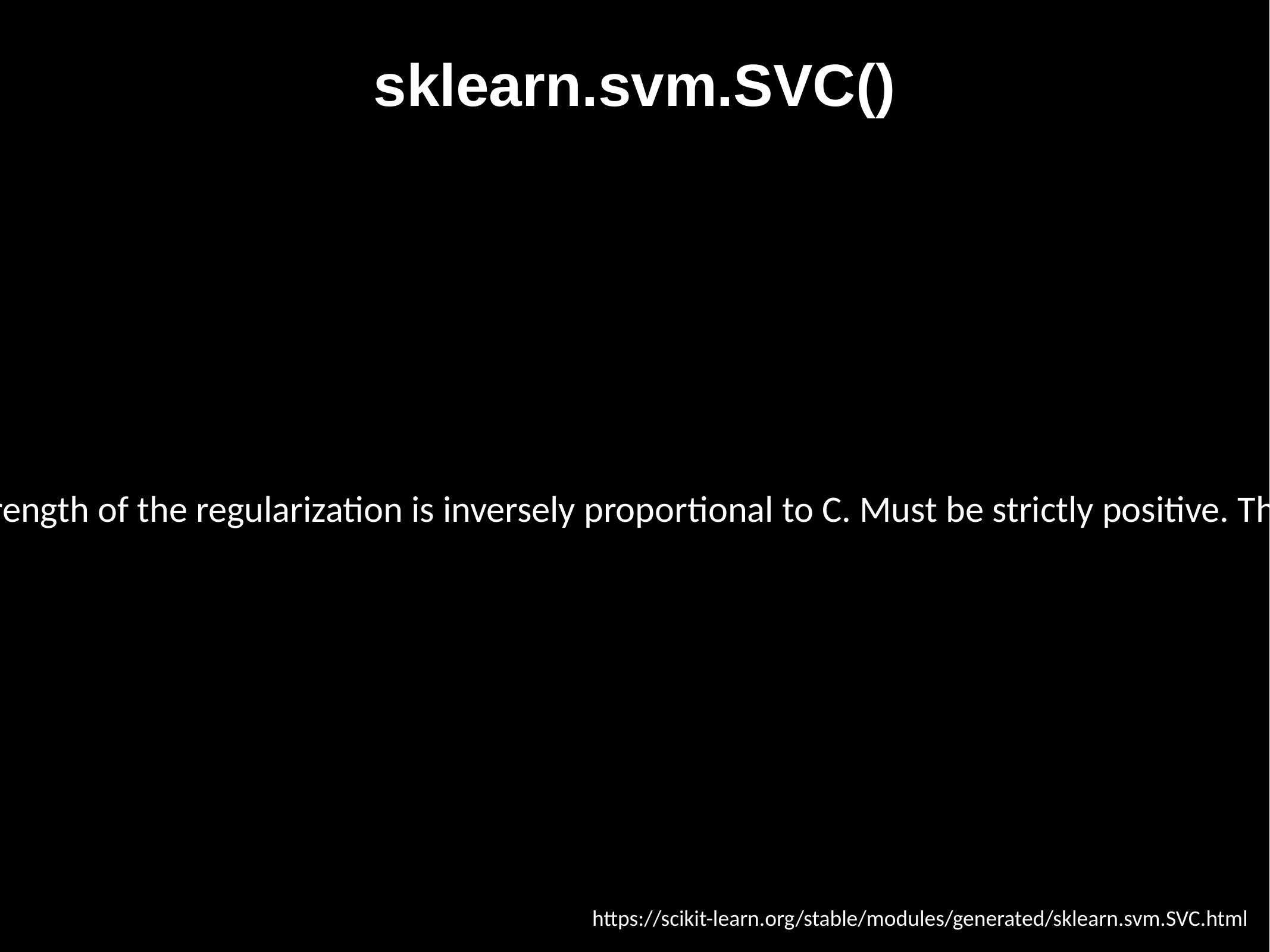

sklearn.svm.SVC()
C: float, optional (default=1.0)
Regularization parameter. The strength of the regularization is inversely proportional to C. Must be strictly positive. The penalty is a squared l2 penalty.
https://scikit-learn.org/stable/modules/generated/sklearn.svm.SVC.html